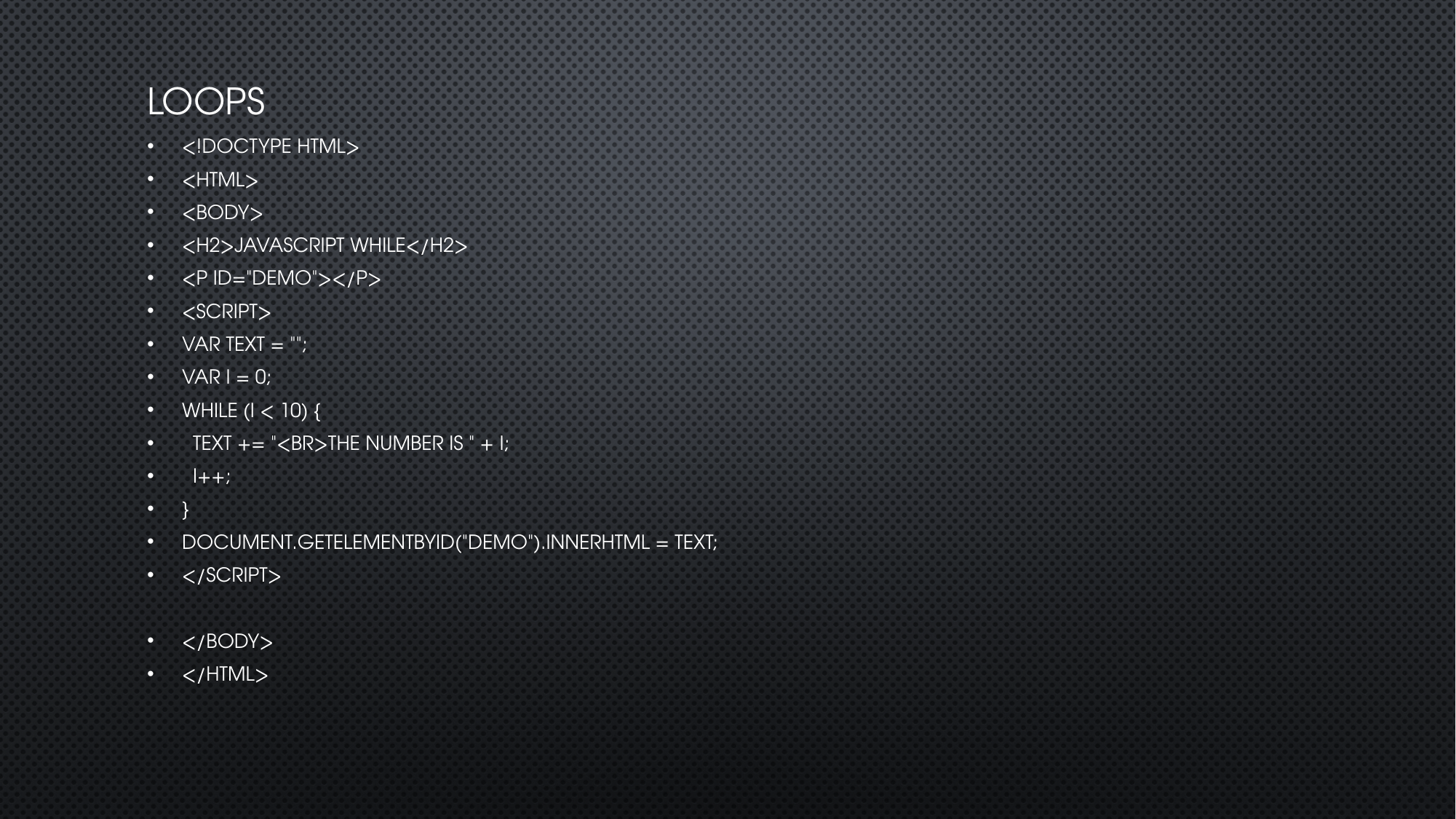

# Loops
<!DOCTYPE html>
<html>
<body>
<h2>JavaScript while</h2>
<p id="demo"></p>
<script>
var text = "";
var i = 0;
while (i < 10) {
  text += "<br>The number is " + i;
  i++;
}
document.getElementById("demo").innerHTML = text;
</script>

</body>
</html>